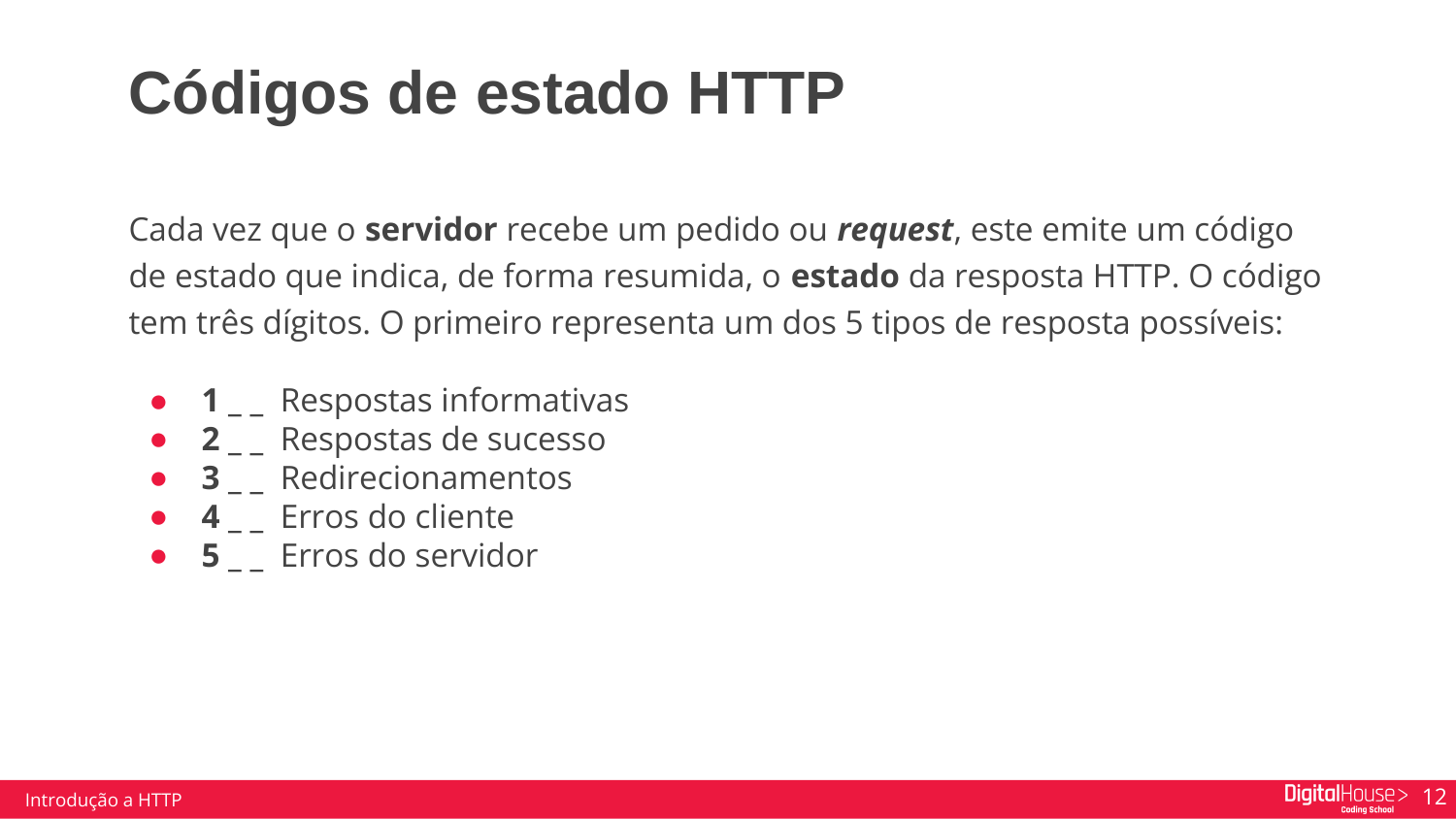

Códigos de estado HTTP
Cada vez que o servidor recebe um pedido ou request, este emite um código de estado que indica, de forma resumida, o estado da resposta HTTP. O código tem três dígitos. O primeiro representa um dos 5 tipos de resposta possíveis:

1 _ _  Respostas informativas
2 _ _  Respostas de sucesso
3 _ _  Redirecionamentos
4 _ _  Erros do cliente
5 _ _  Erros do servidor
Introdução a HTTP